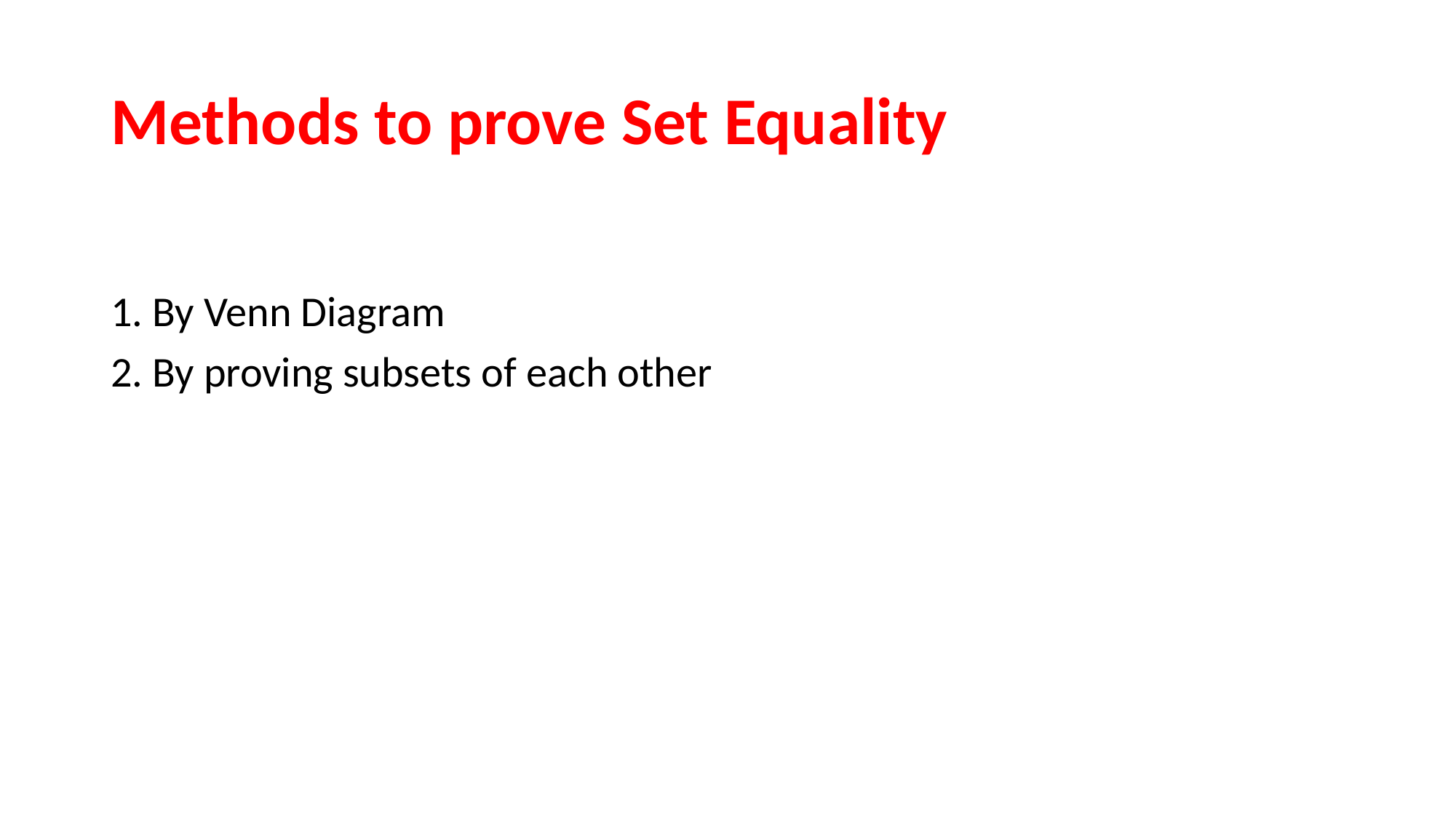

# Methods to prove Set Equality

1. By Venn Diagram
2. By proving subsets of each other